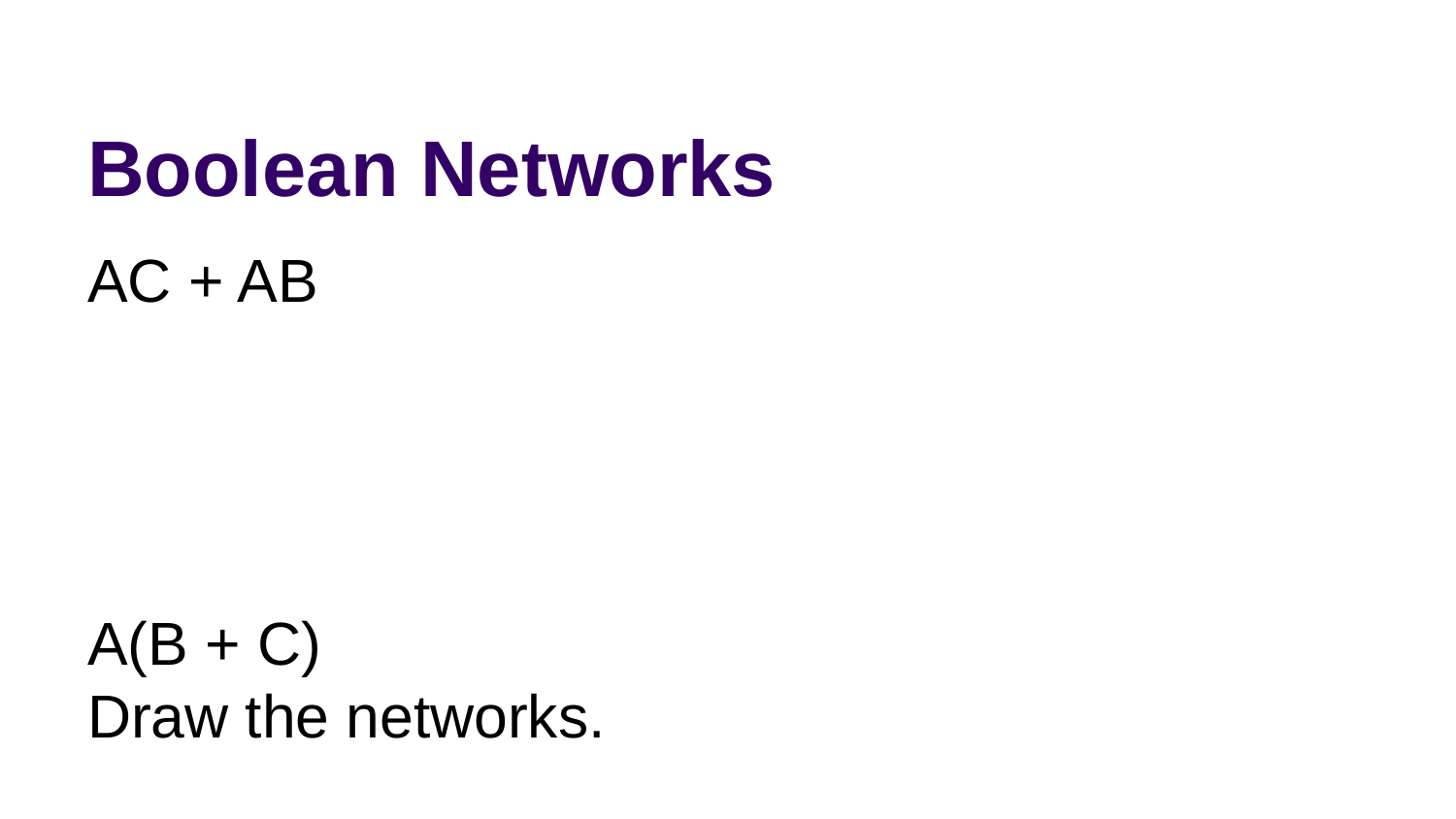

# Boolean Networks

AC + AB

A(B + C)
Draw the networks.